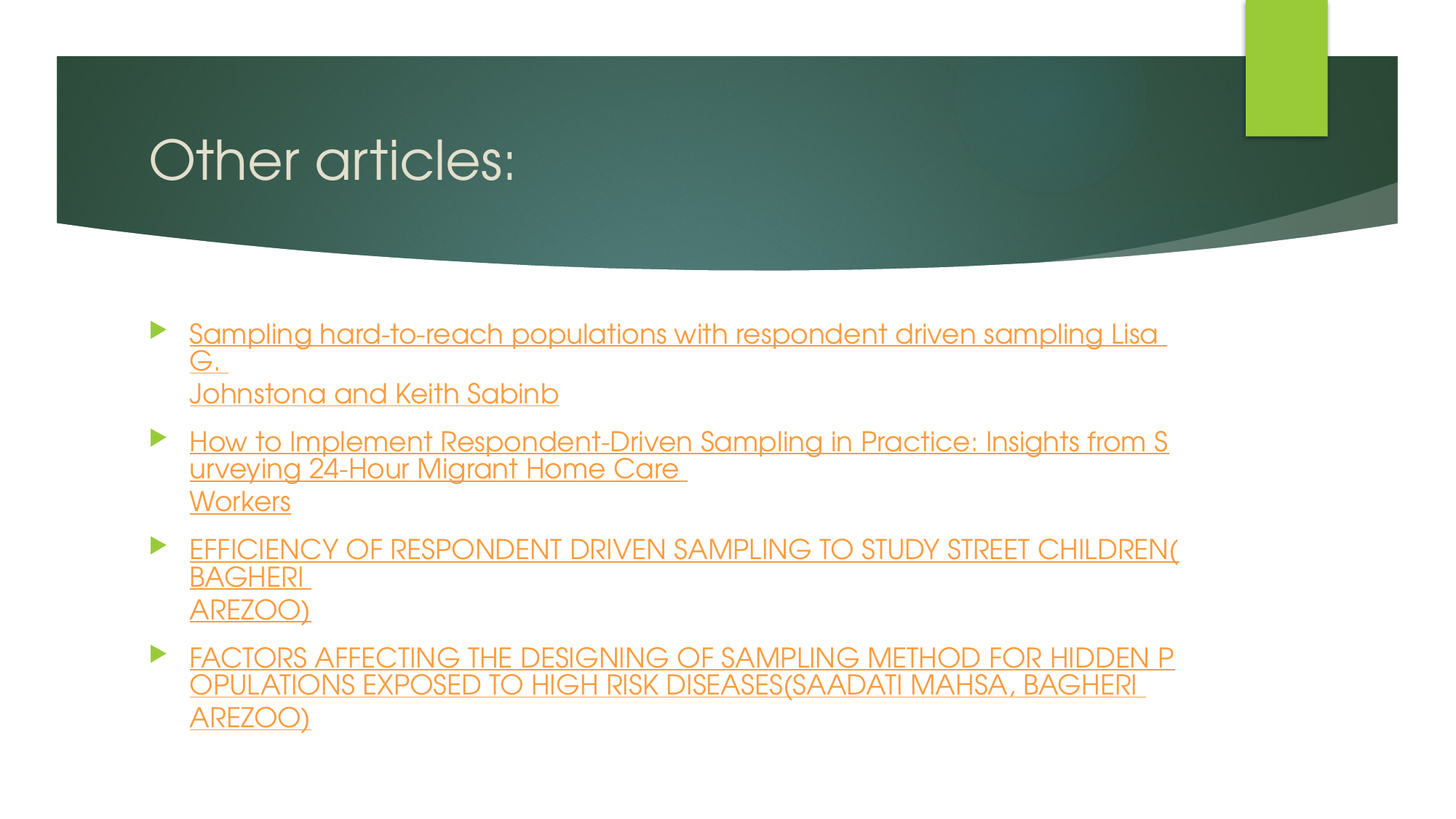

# Other articles:
Sampling hard-to-reach populations with respondent driven sampling Lisa G. Johnstona and Keith Sabinb
How to Implement Respondent-Driven Sampling in Practice: Insights from Surveying 24-Hour Migrant Home Care Workers
EFFICIENCY OF RESPONDENT DRIVEN SAMPLING TO STUDY STREET CHILDREN(BAGHERI AREZOO)
FACTORS AFFECTING THE DESIGNING OF SAMPLING METHOD FOR HIDDEN POPULATIONS EXPOSED TO HIGH RISK DISEASES(SAADATI MAHSA, BAGHERI AREZOO)